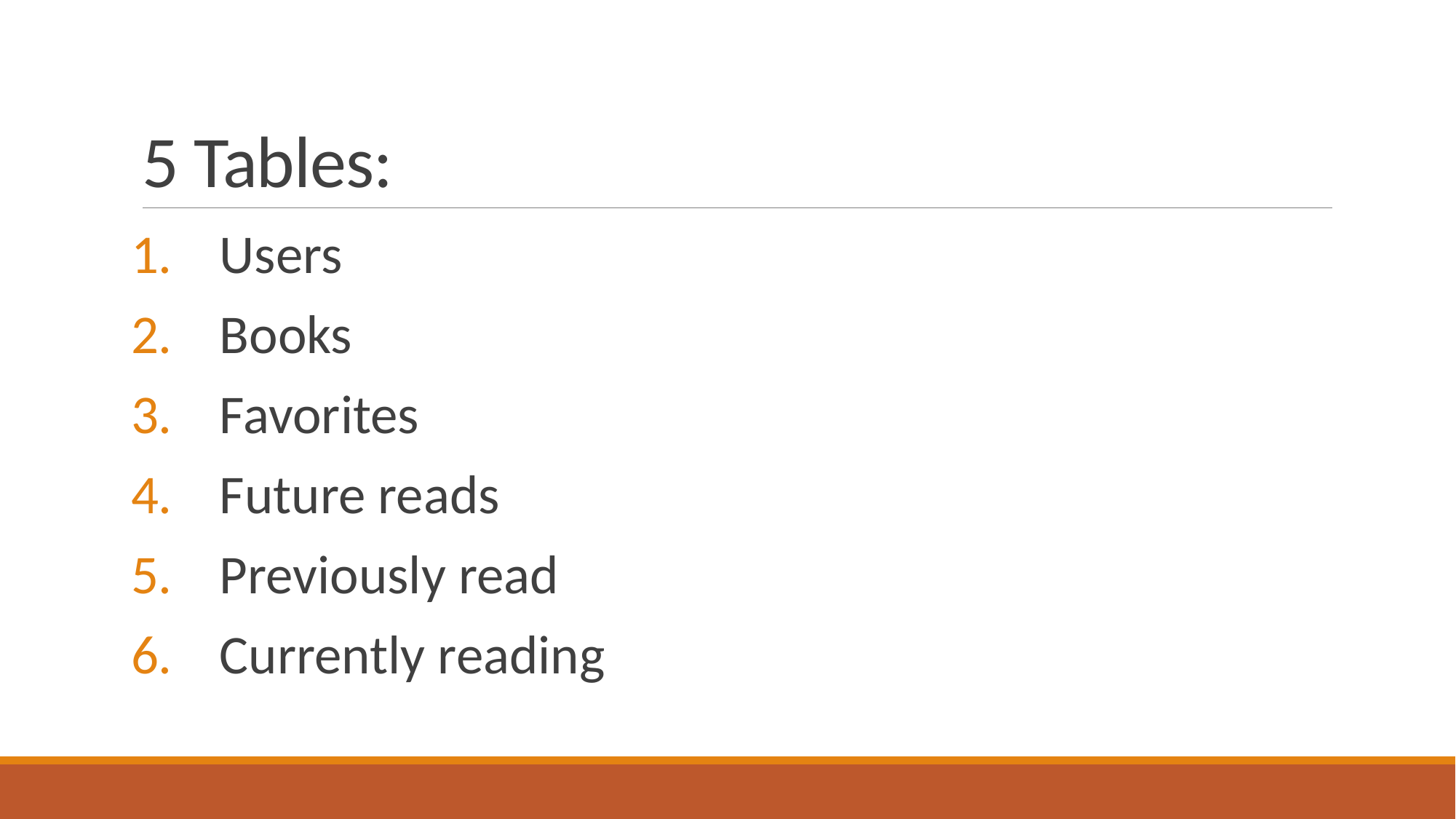

# 5 Tables:
Users
Books
Favorites
Future reads
Previously read
Currently reading